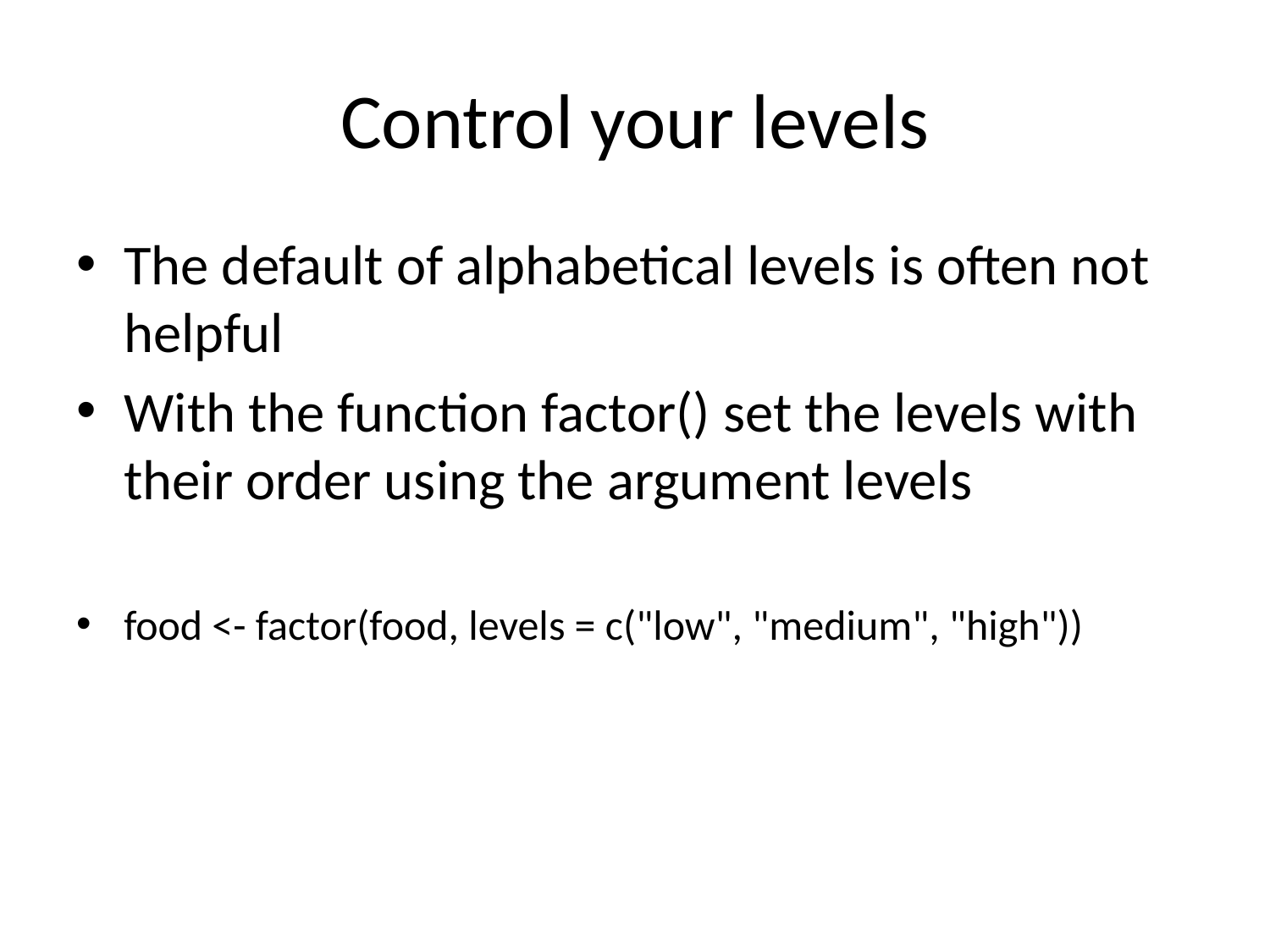

# Control your levels
The default of alphabetical levels is often not helpful
With the function factor() set the levels with their order using the argument levels

food <- factor(food, levels = c("low", "medium", "high"))